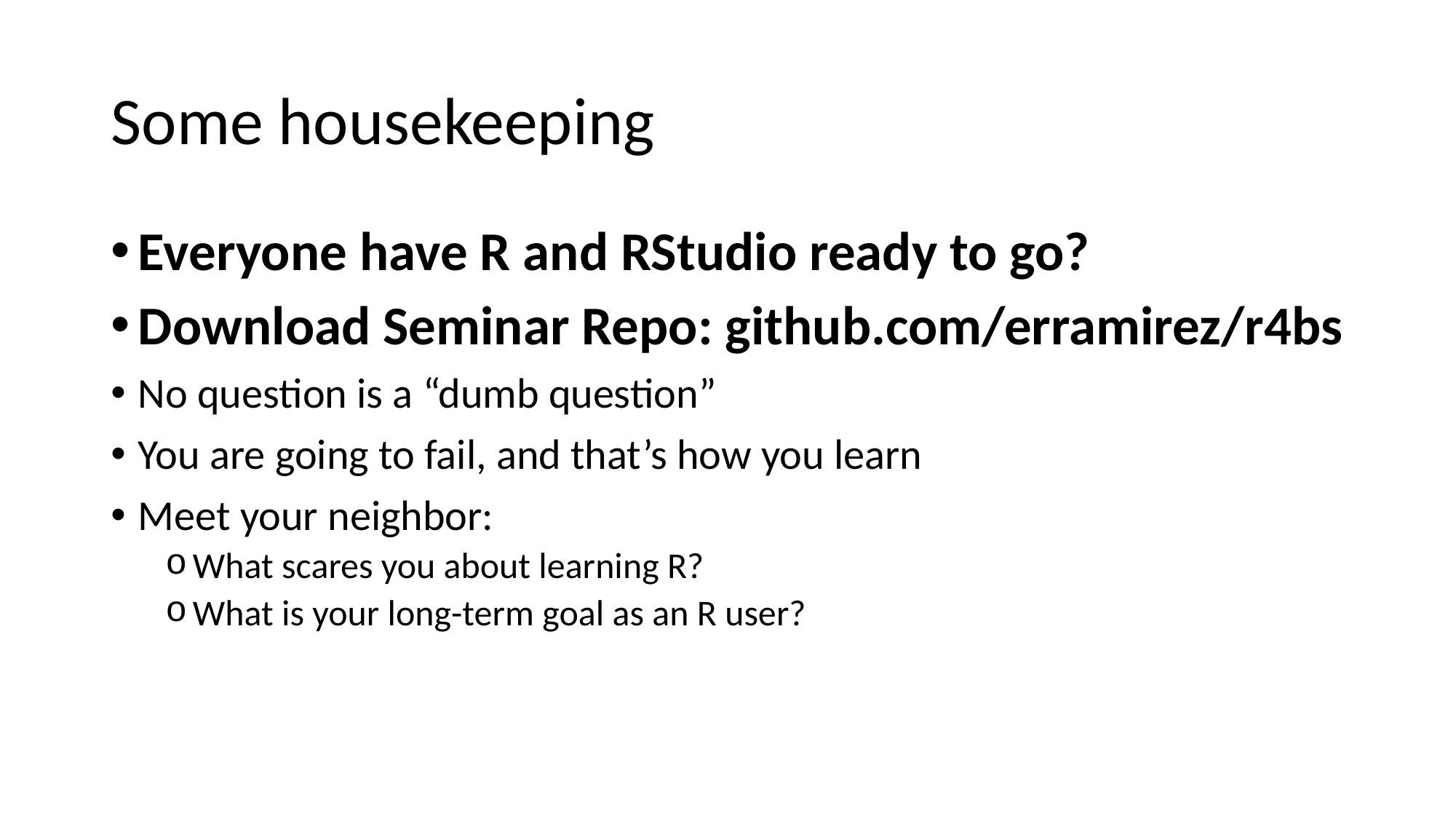

# Some housekeeping
Everyone have R and RStudio ready to go?
Download Seminar Repo: github.com/erramirez/r4bs
No question is a “dumb question”
You are going to fail, and that’s how you learn
Meet your neighbor:
What scares you about learning R?
What is your long-term goal as an R user?